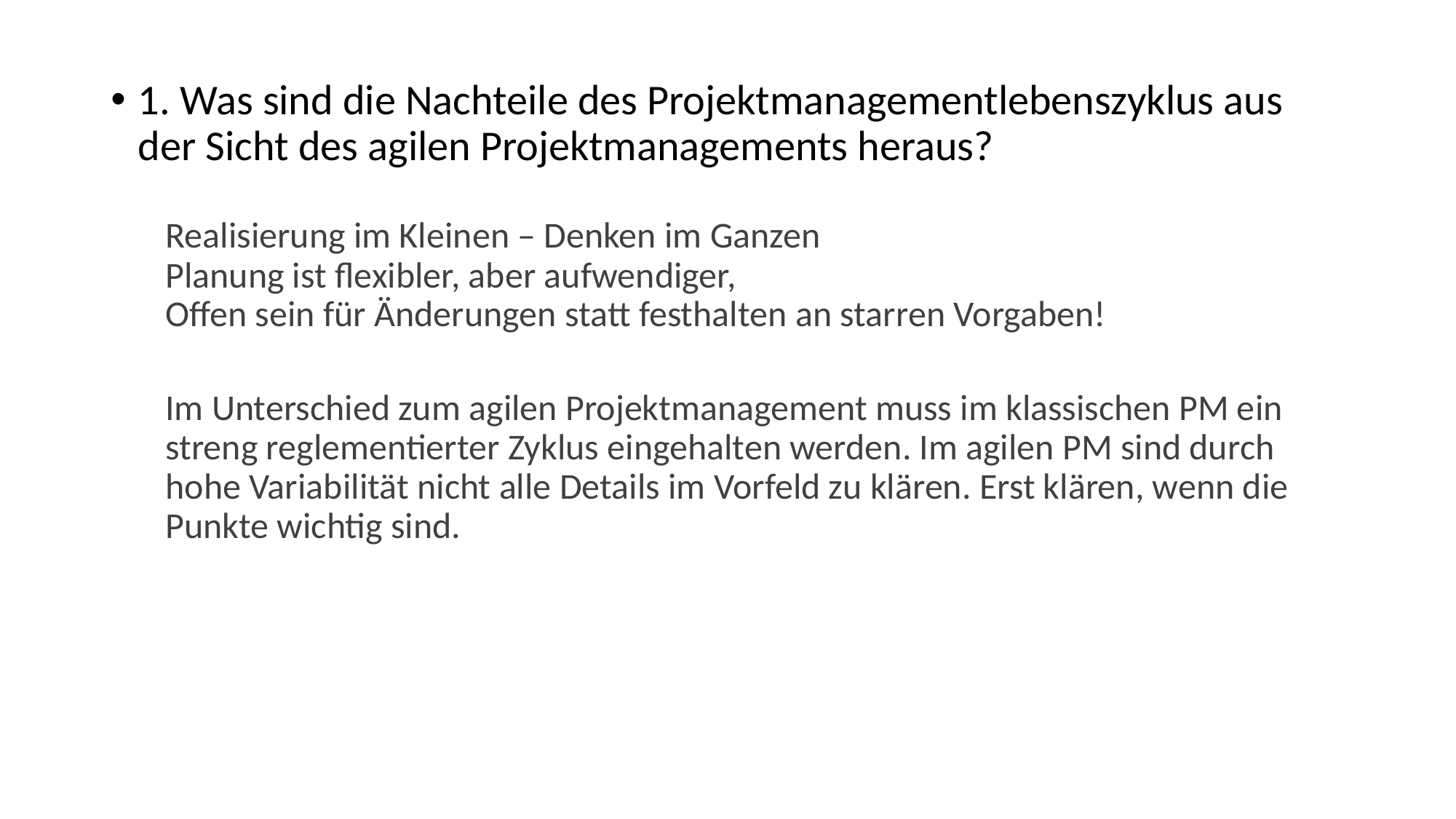

1. Was sind die Nachteile des Projektmanagementlebenszyklus aus der Sicht des agilen Projektmanagements heraus?
Realisierung im Kleinen – Denken im Ganzen
Planung ist flexibler, aber aufwendiger,
Offen sein für Änderungen statt festhalten an starren Vorgaben!

Im Unterschied zum agilen Projektmanagement muss im klassischen PM ein streng reglementierter Zyklus eingehalten werden. Im agilen PM sind durch hohe Variabilität nicht alle Details im Vorfeld zu klären. Erst klären, wenn die Punkte wichtig sind.